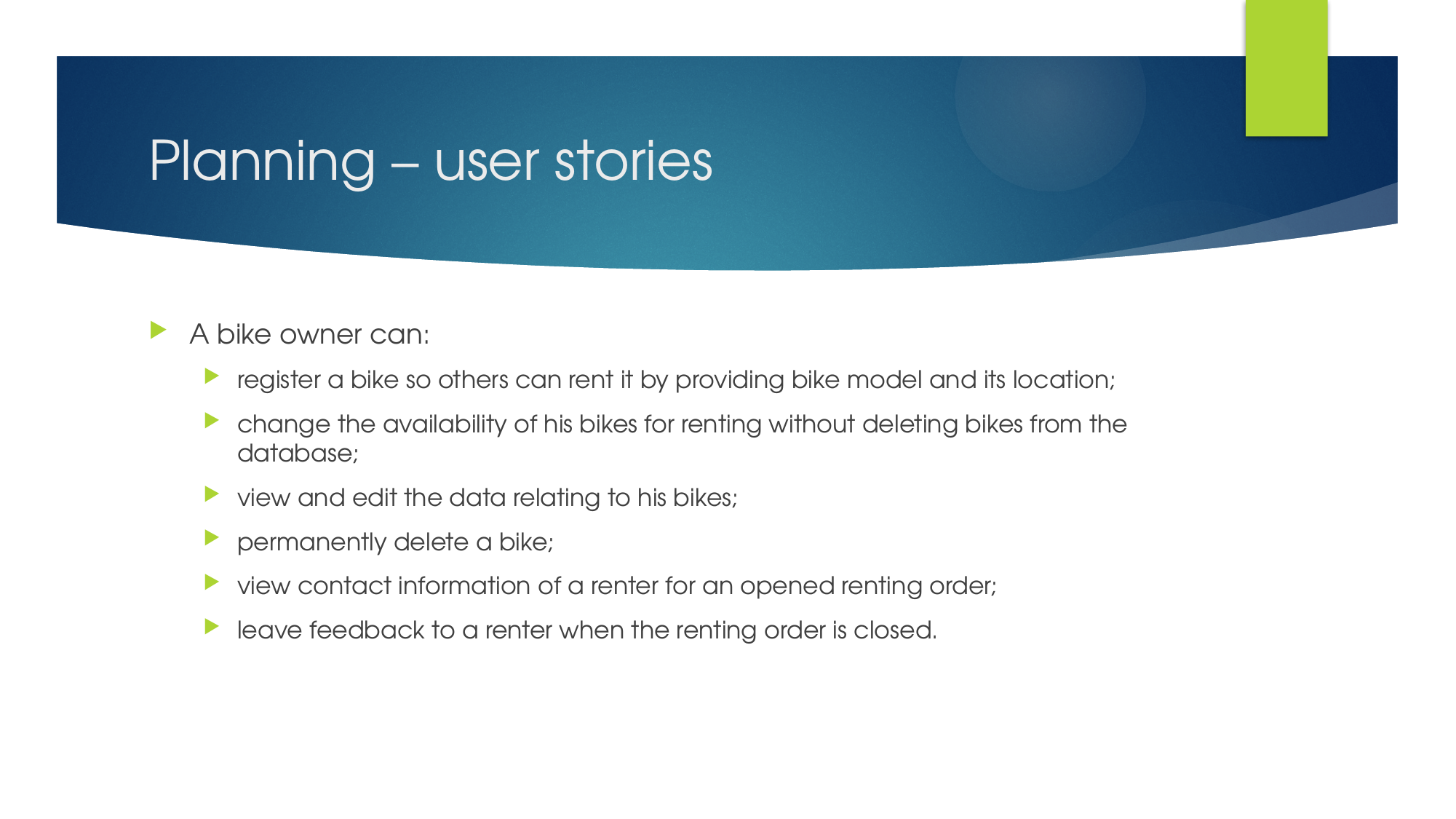

# Planning – user stories
A bike owner can:
register a bike so others can rent it by providing bike model and its location;
change the availability of his bikes for renting without deleting bikes from the database;
view and edit the data relating to his bikes;
permanently delete a bike;
view contact information of a renter for an opened renting order;
leave feedback to a renter when the renting order is closed.